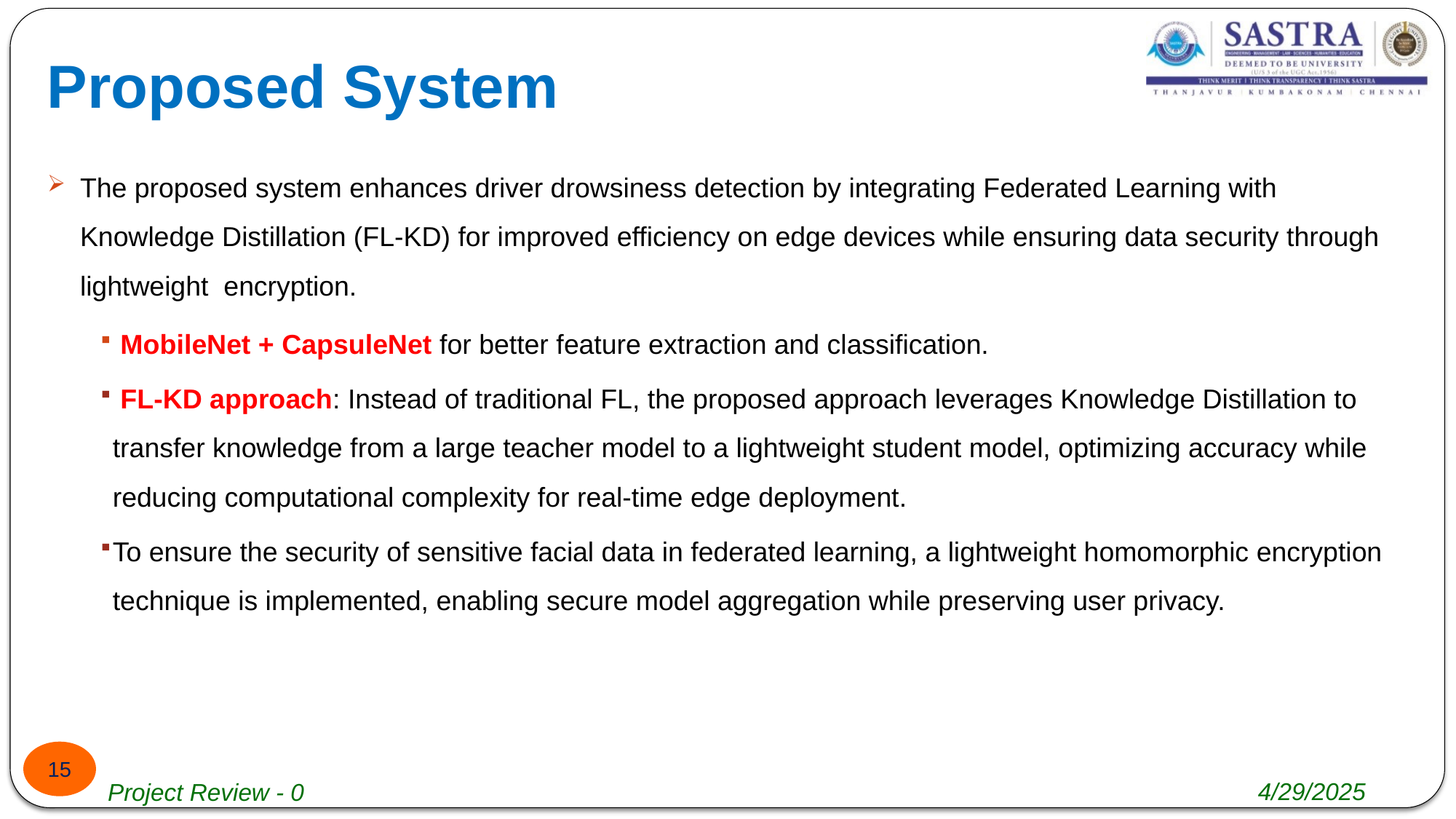

# Proposed System
The proposed system enhances driver drowsiness detection by integrating Federated Learning with Knowledge Distillation (FL-KD) for improved efficiency on edge devices while ensuring data security through lightweight  encryption.
 MobileNet + CapsuleNet for better feature extraction and classification.
 FL-KD approach: Instead of traditional FL, the proposed approach leverages Knowledge Distillation to transfer knowledge from a large teacher model to a lightweight student model, optimizing accuracy while reducing computational complexity for real-time edge deployment.
To ensure the security of sensitive facial data in federated learning, a lightweight homomorphic encryption technique is implemented, enabling secure model aggregation while preserving user privacy.
15
4/29/2025
Project Review - 0